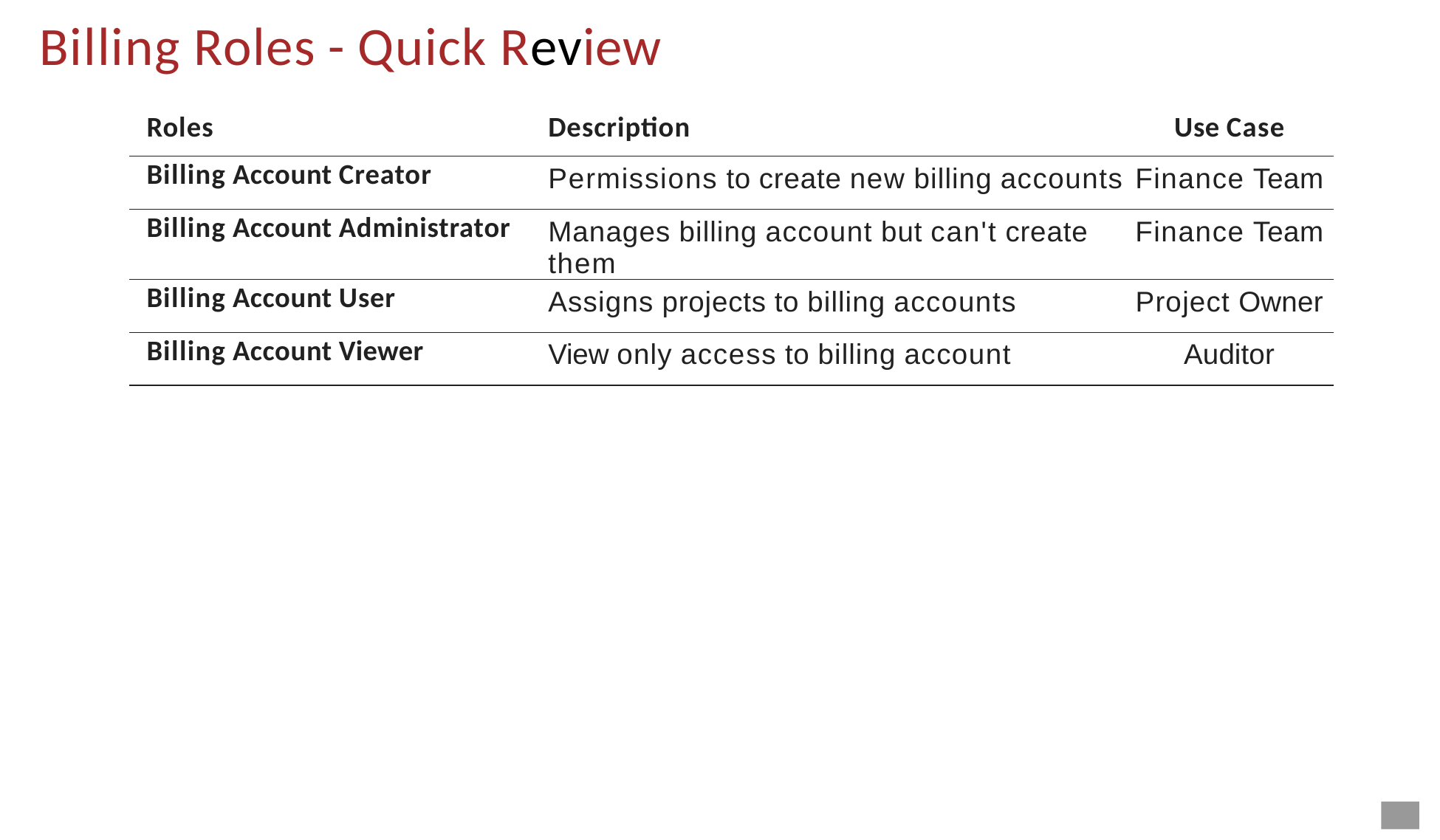

# Billing Roles - Quick Review
| Roles | Description | Use Case |
| --- | --- | --- |
| Billing Account Creator | Permissions to create new billing accounts | Finance Team |
| Billing Account Administrator | Manages billing account but can't create them | Finance Team |
| Billing Account User | Assigns projects to billing accounts | Project Owner |
| Billing Account Viewer | View only access to billing account | Auditor |